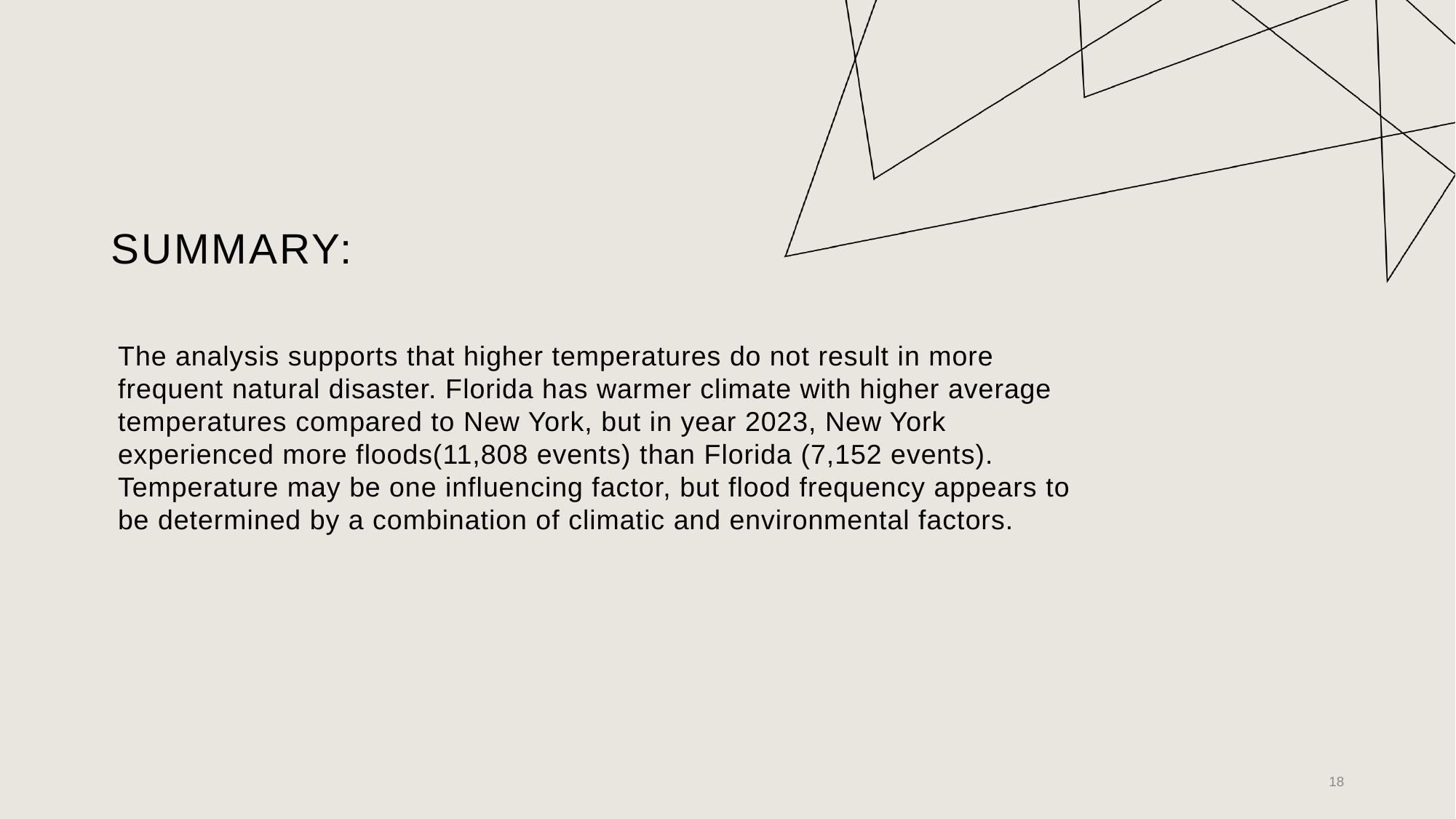

# Summary:
The analysis supports that higher temperatures do not result in more frequent natural disaster. Florida has warmer climate with higher average temperatures compared to New York, but in year 2023, New York experienced more floods(11,808 events) than Florida (7,152 events). Temperature may be one influencing factor, but flood frequency appears to be determined by a combination of climatic and environmental factors.
18